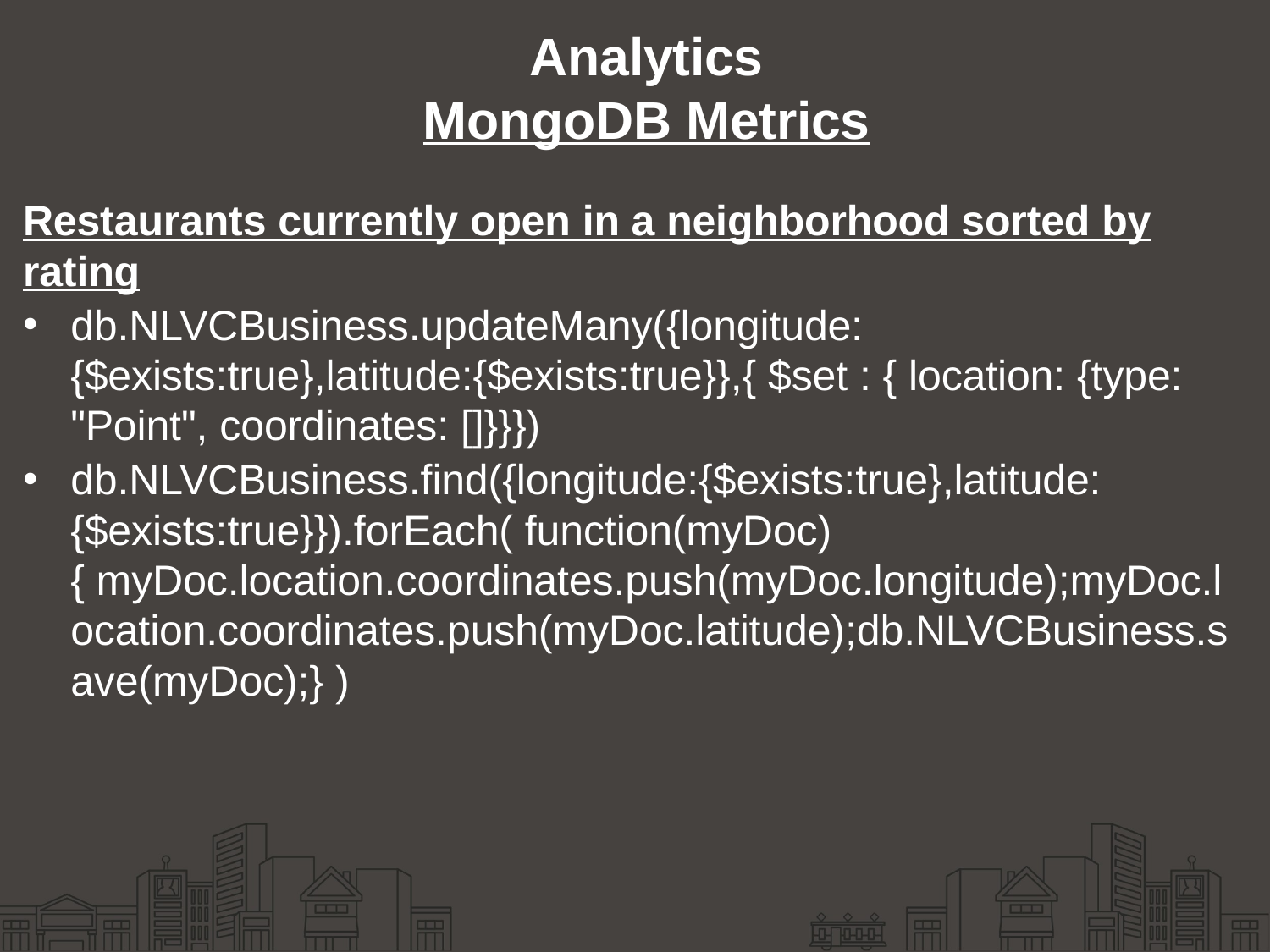

# Analytics MongoDB Metrics
Restaurants currently open in a neighborhood sorted by rating
db.NLVCBusiness.updateMany({longitude:{$exists:true},latitude:{$exists:true}},{ $set : { location: {type: "Point", coordinates: []}}})
db.NLVCBusiness.find({longitude:{$exists:true},latitude:{$exists:true}}).forEach( function(myDoc) { myDoc.location.coordinates.push(myDoc.longitude);myDoc.location.coordinates.push(myDoc.latitude);db.NLVCBusiness.save(myDoc);} )